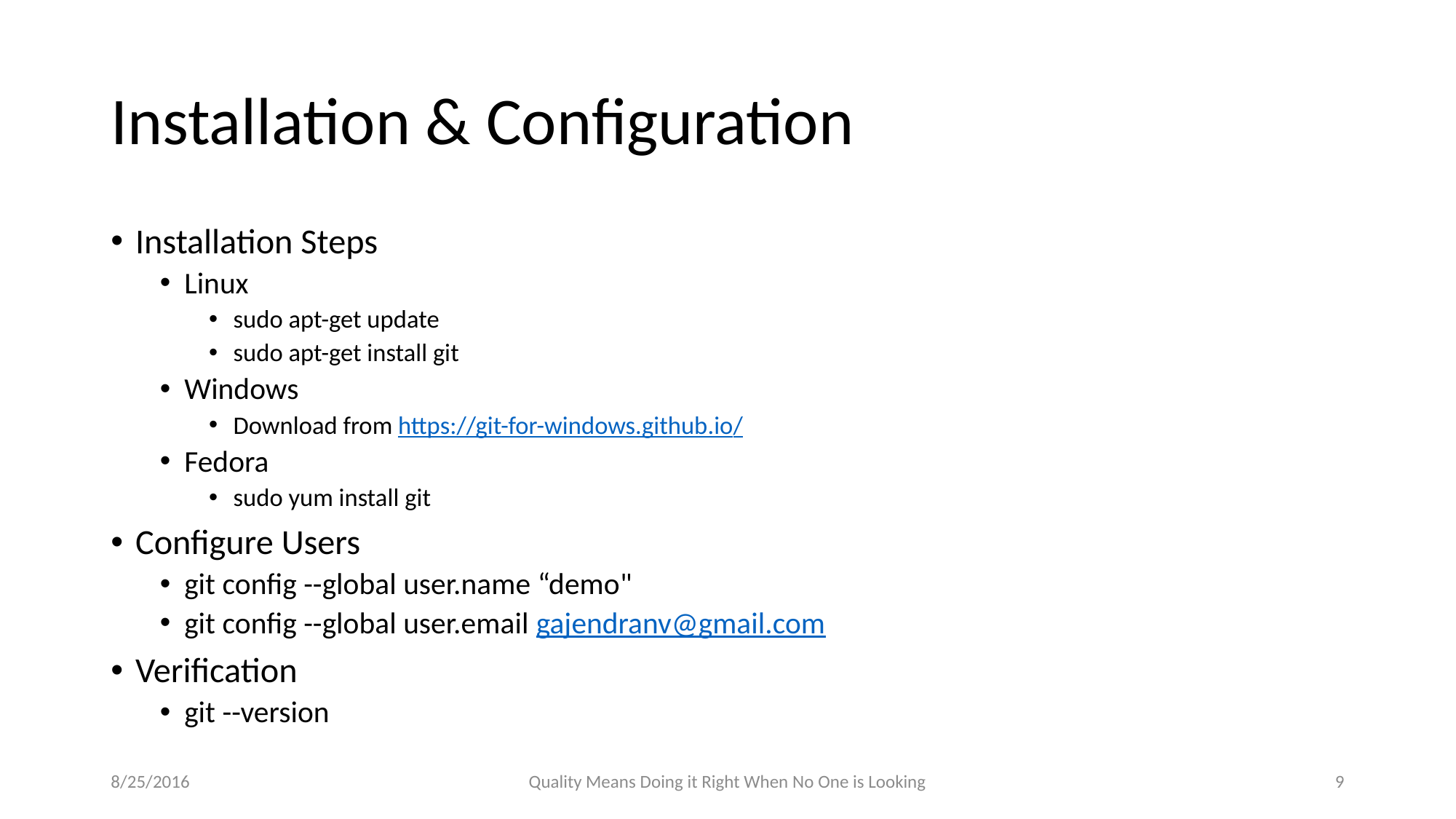

# Installation & Configuration
Installation Steps
Linux
sudo apt-get update
sudo apt-get install git
Windows
Download from https://git-for-windows.github.io/
Fedora
sudo yum install git
Configure Users
git config --global user.name “demo"
git config --global user.email gajendranv@gmail.com
Verification
git --version
8/25/2016
Quality Means Doing it Right When No One is Looking
9